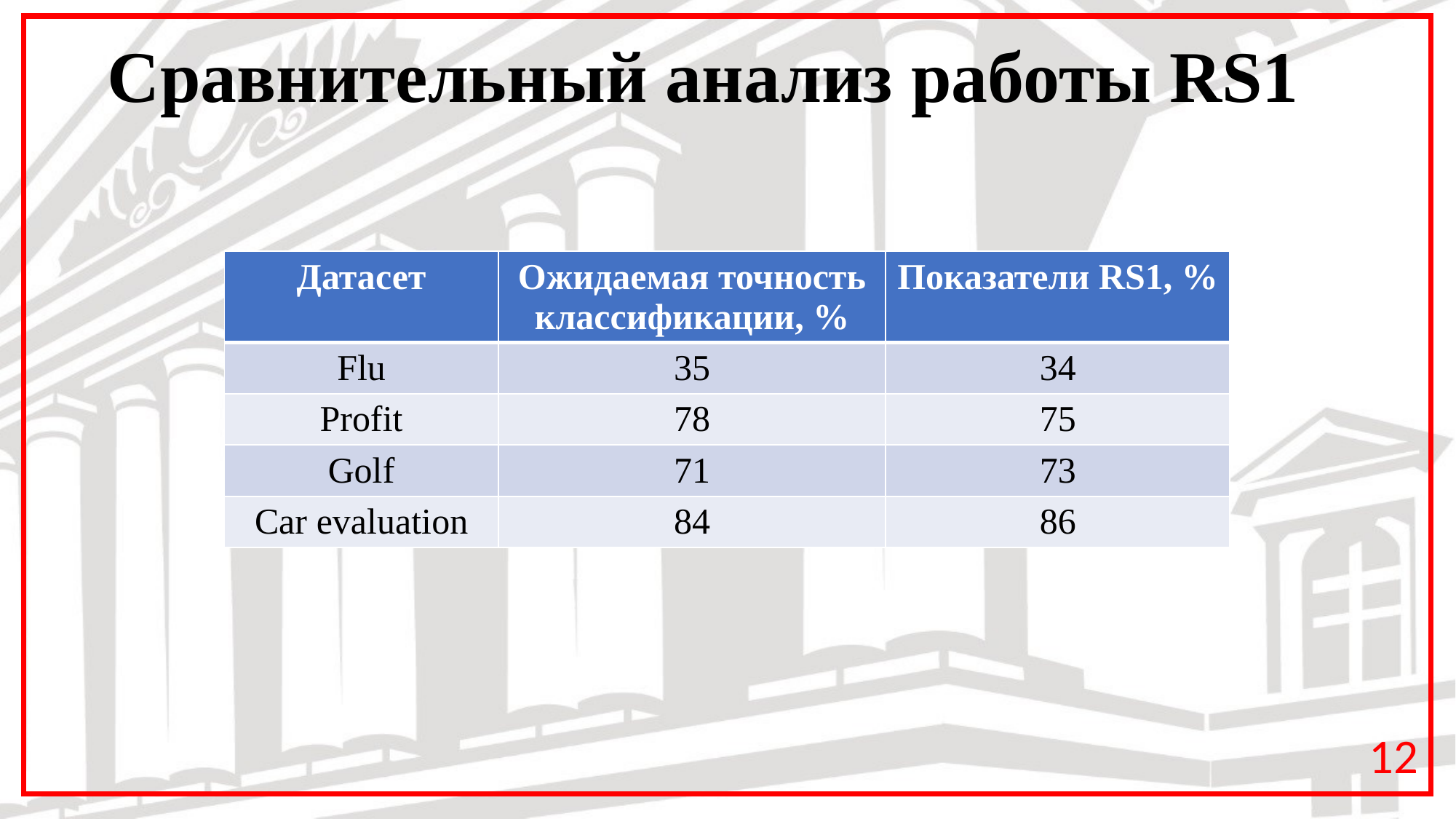

# Сравнительный анализ работы RS1

| Датасет | Ожидаемая точность классификации, % | Показатели RS1, % |
| --- | --- | --- |
| Flu | 35 | 34 |
| Profit | 78 | 75 |
| Golf | 71 | 73 |
| Car evaluation | 84 | 86 |
12